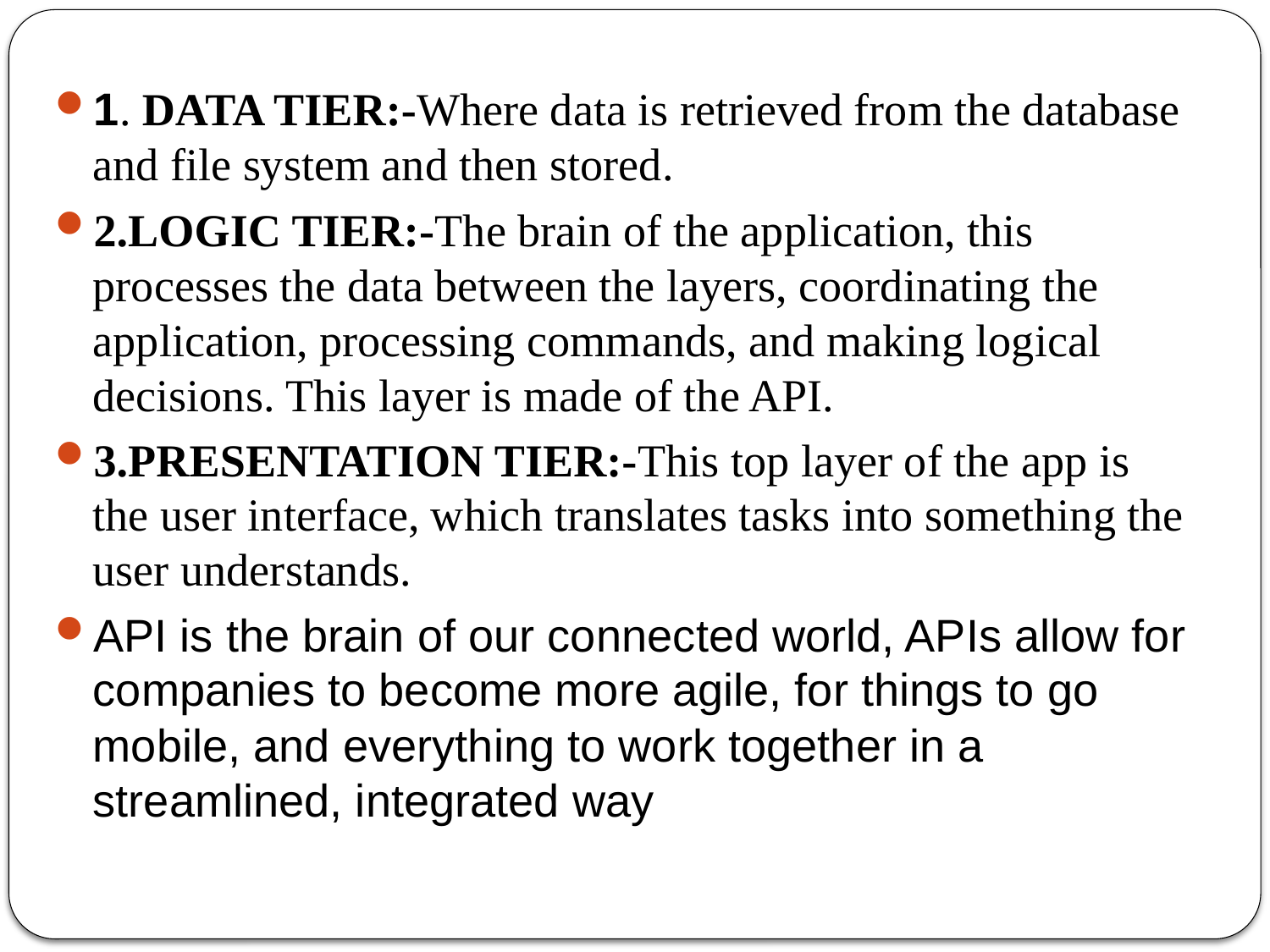

1. DATA TIER:-Where data is retrieved from the database and file system and then stored.
2.LOGIC TIER:-The brain of the application, this processes the data between the layers, coordinating the application, processing commands, and making logical decisions. This layer is made of the API.
3.PRESENTATION TIER:-This top layer of the app is the user interface, which translates tasks into something the user understands.
API is the brain of our connected world, APIs allow for companies to become more agile, for things to go mobile, and everything to work together in a streamlined, integrated way